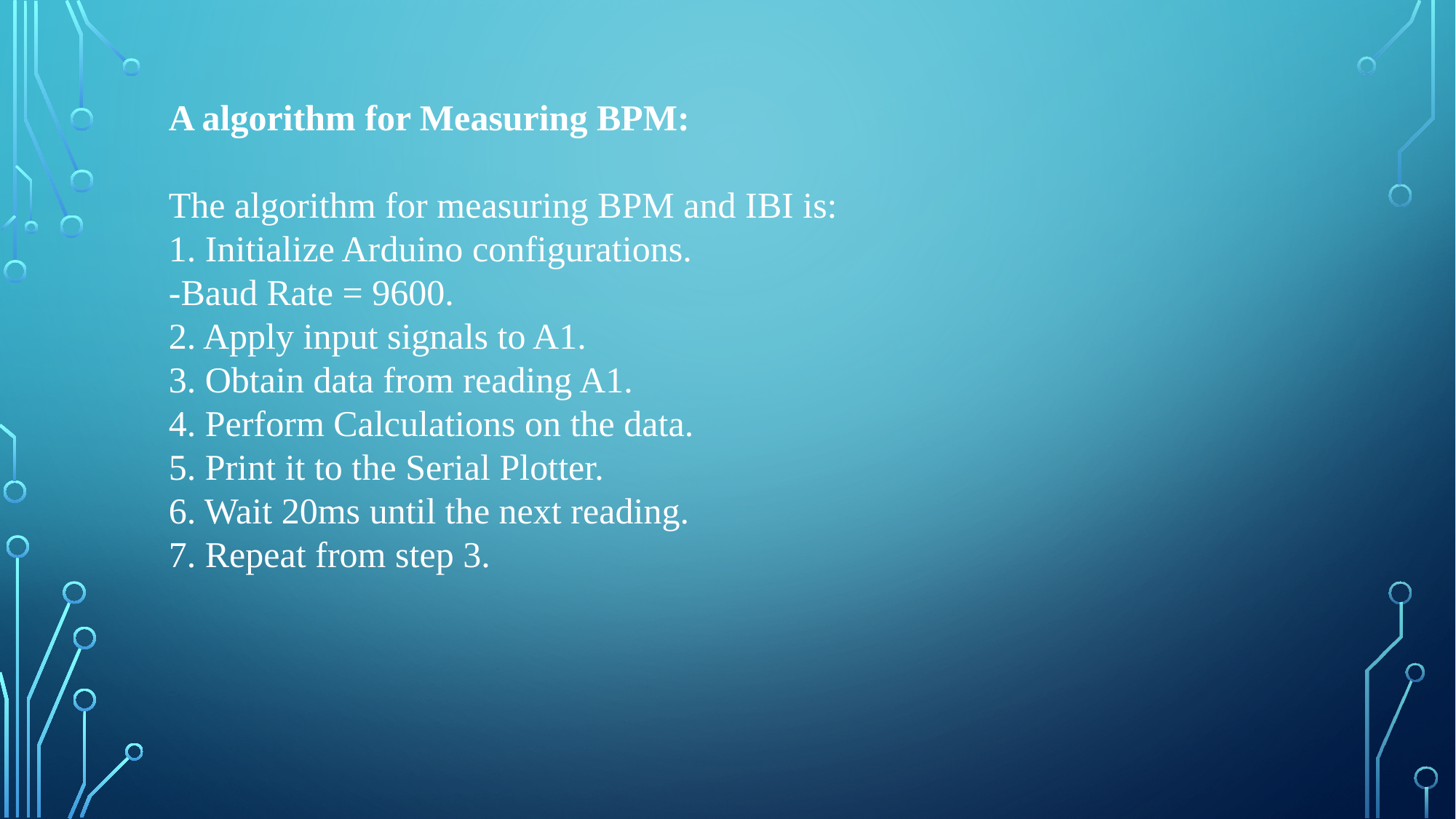

A algorithm for Measuring BPM:

The algorithm for measuring BPM and IBI is:
1. Initialize Arduino configurations.
-Baud Rate = 9600.
2. Apply input signals to A1.
3. Obtain data from reading A1.
4. Perform Calculations on the data.
5. Print it to the Serial Plotter.
6. Wait 20ms until the next reading.
7. Repeat from step 3.